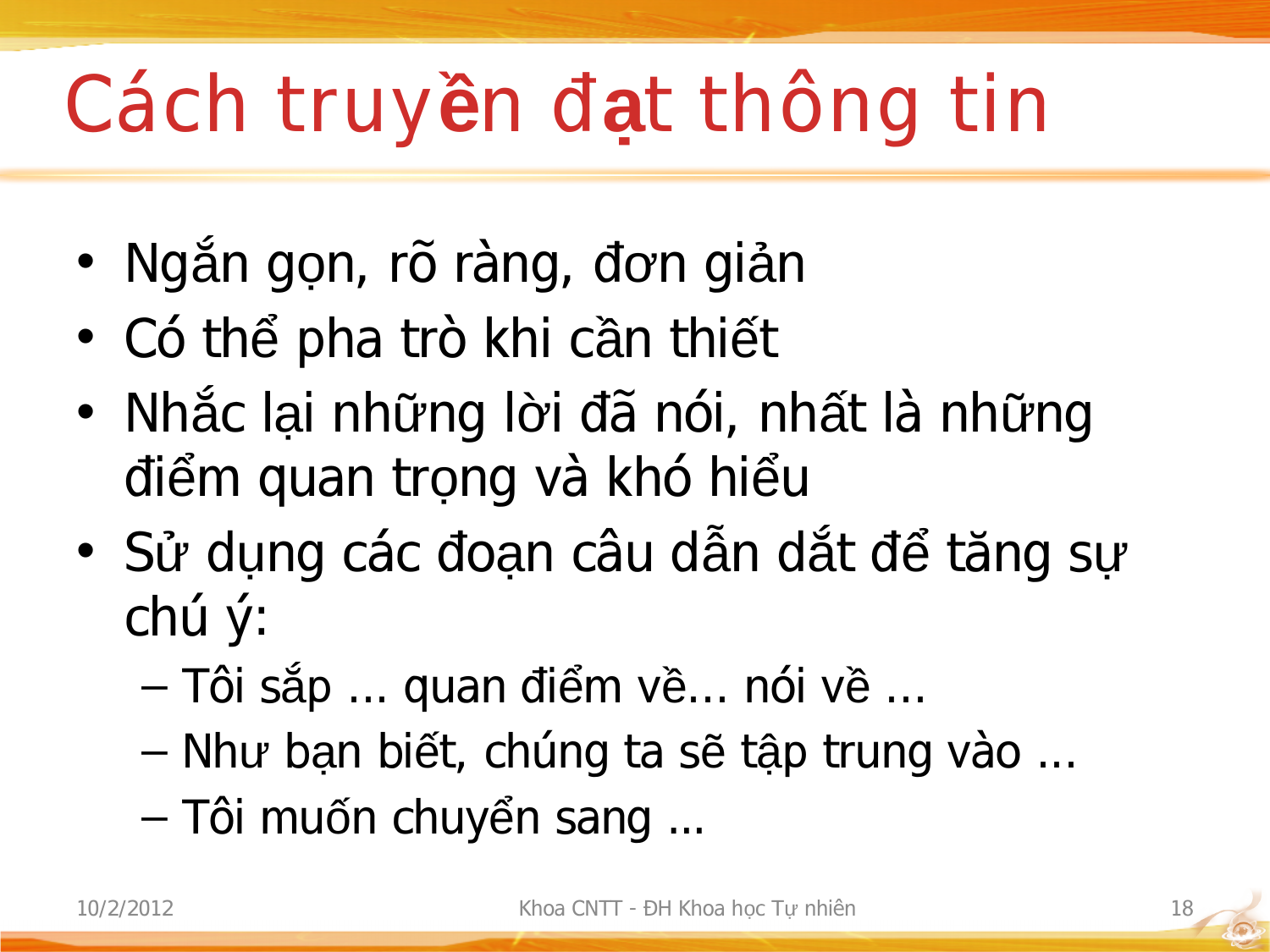

# Cách truyền đạt thông tin
Ngắn gọn, rõ ràng, đơn giản
Có thể pha trò khi cần thiết
Nhắc lại những lời đã nói, nhất là những điểm quan trọng và khó hiểu
Sử dụng các đoạn câu dẫn dắt để tăng sự chú ý:
Tôi sắp ... quan điểm về... nói về ...
Như bạn biết, chúng ta sẽ tập trung vào ...
Tôi muốn chuyển sang …
10/2/2012
Khoa CNTT - ĐH Khoa học Tự nhiên
18